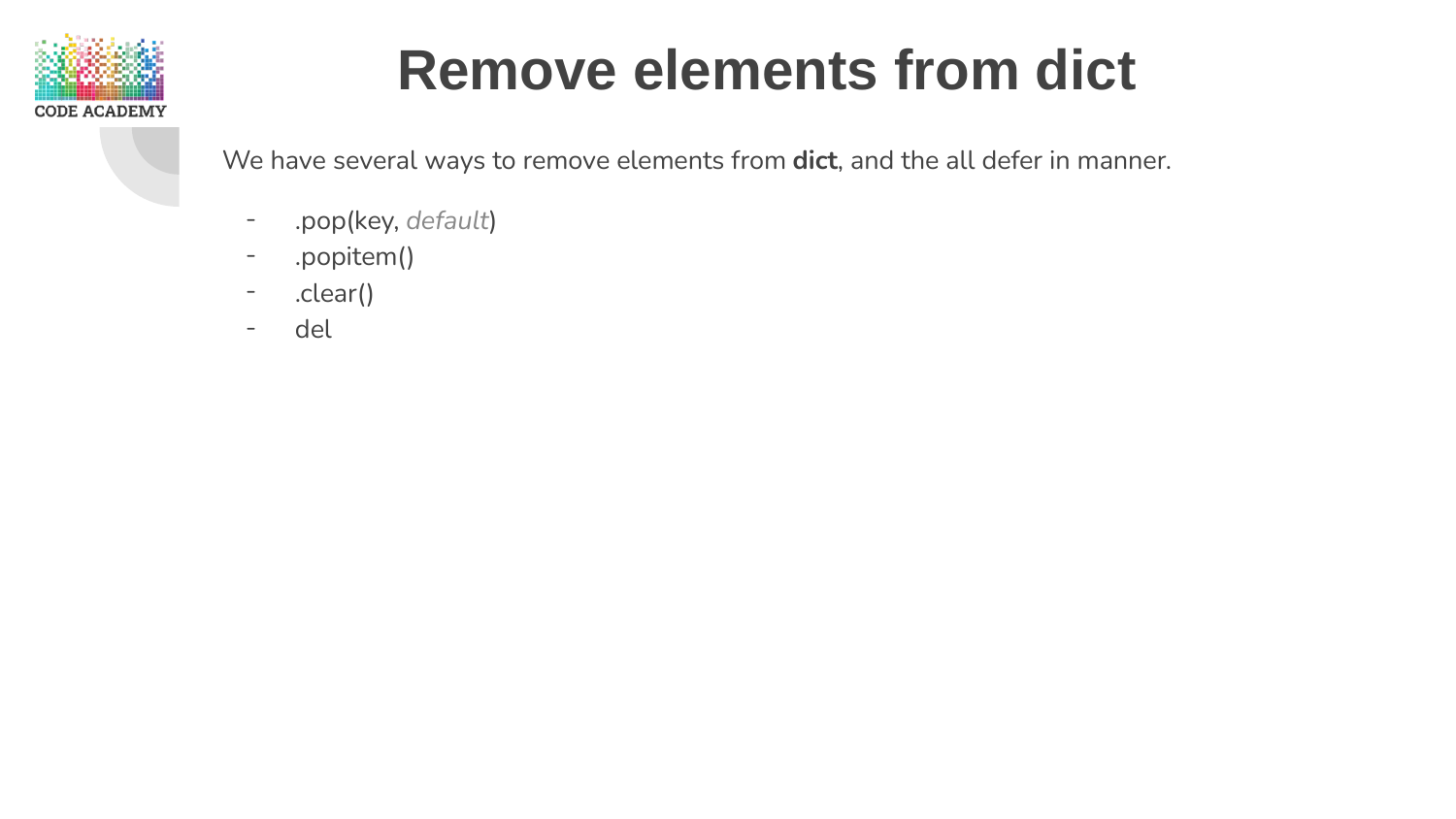

# Remove elements from dict
We have several ways to remove elements from dict, and the all defer in manner.
.pop(key, default)
.popitem()
.clear()
del